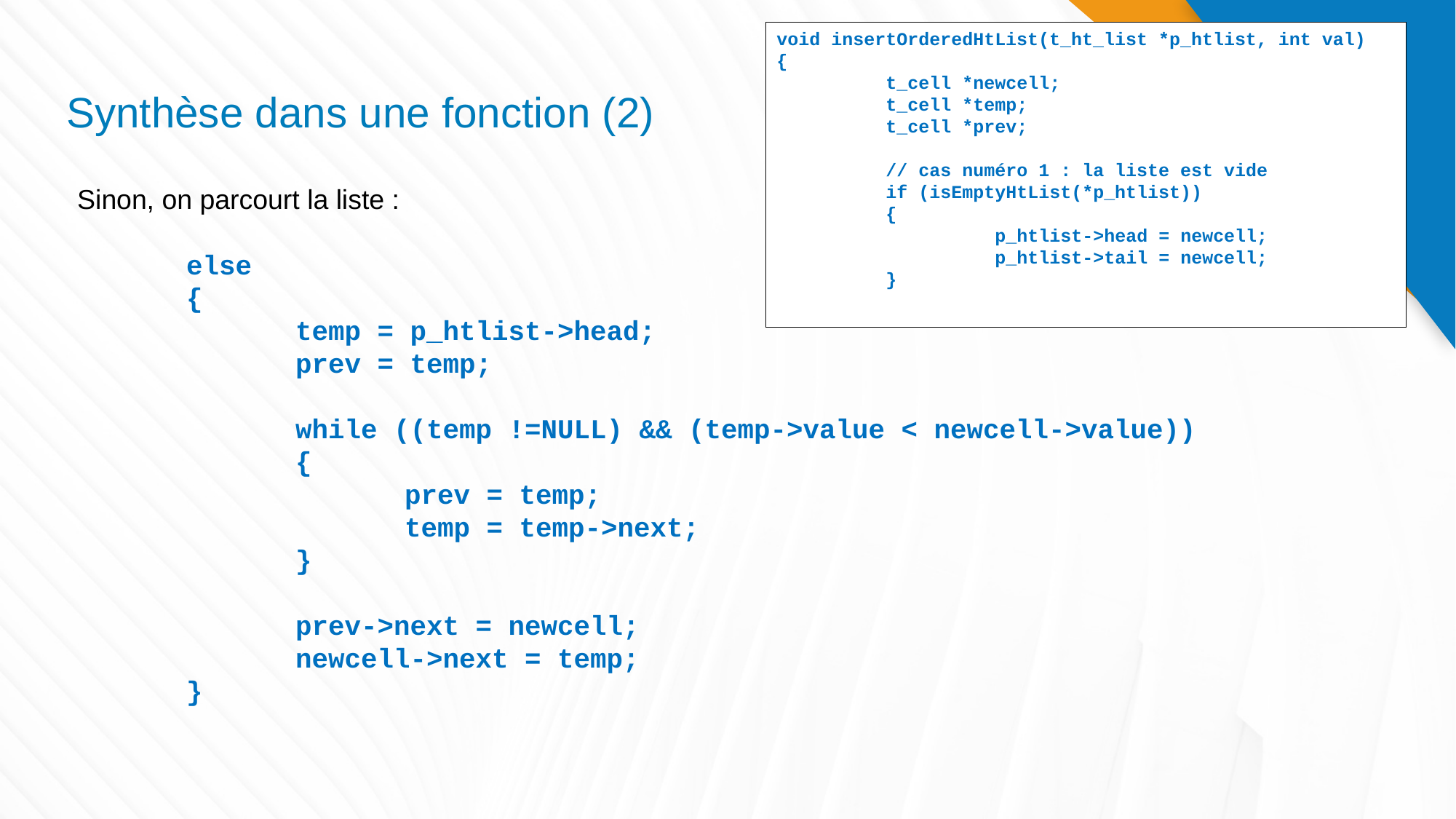

void insertOrderedHtList(t_ht_list *p_htlist, int val)
{
	t_cell *newcell;
	t_cell *temp;
	t_cell *prev;

	// cas numéro 1 : la liste est vide
	if (isEmptyHtList(*p_htlist))
	{
		p_htlist->head = newcell;
		p_htlist->tail = newcell;
	}

# Synthèse dans une fonction (2)
Sinon, on parcourt la liste :

	else
	{
		temp = p_htlist->head;
		prev = temp;

		while ((temp !=NULL) && (temp->value < newcell->value))
		{
			prev = temp;
			temp = temp->next;
		}

		prev->next = newcell;
		newcell->next = temp;
	}